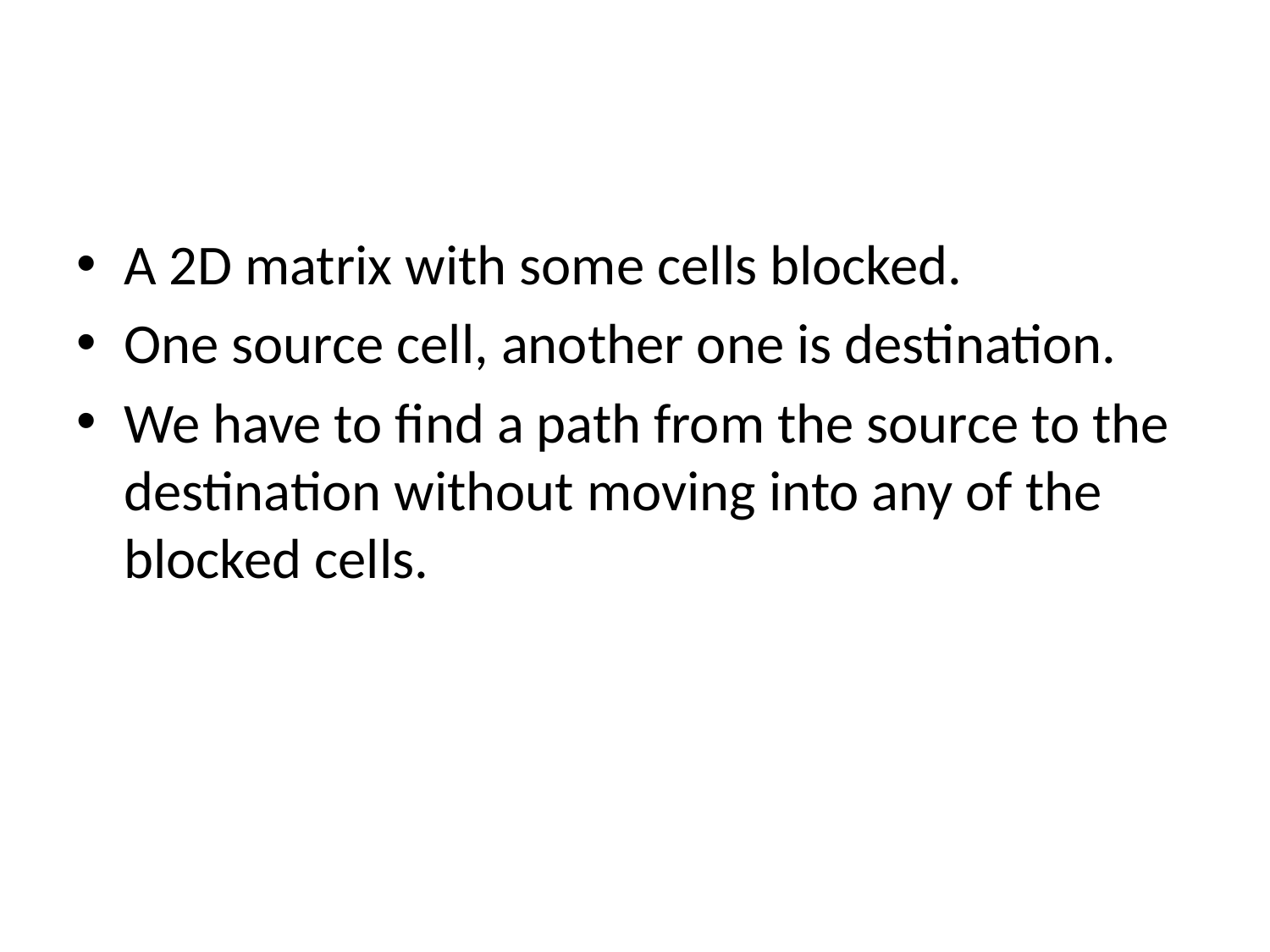

#
A 2D matrix with some cells blocked.
One source cell, another one is destination.
We have to find a path from the source to the destination without moving into any of the blocked cells.